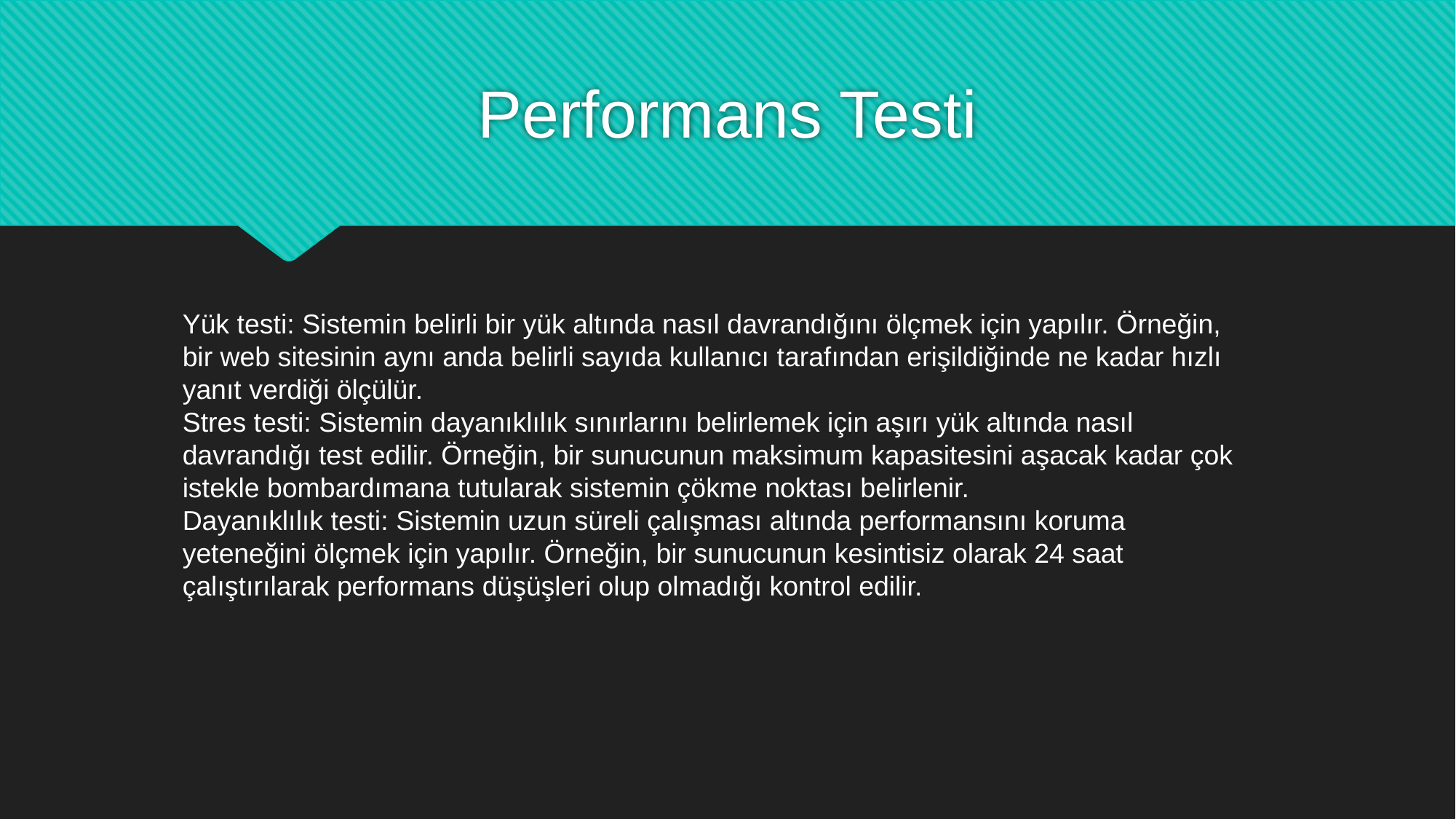

# Performans Testi
Yük testi: Sistemin belirli bir yük altında nasıl davrandığını ölçmek için yapılır. Örneğin, bir web sitesinin aynı anda belirli sayıda kullanıcı tarafından erişildiğinde ne kadar hızlı yanıt verdiği ölçülür.
Stres testi: Sistemin dayanıklılık sınırlarını belirlemek için aşırı yük altında nasıl davrandığı test edilir. Örneğin, bir sunucunun maksimum kapasitesini aşacak kadar çok istekle bombardımana tutularak sistemin çökme noktası belirlenir.
Dayanıklılık testi: Sistemin uzun süreli çalışması altında performansını koruma yeteneğini ölçmek için yapılır. Örneğin, bir sunucunun kesintisiz olarak 24 saat çalıştırılarak performans düşüşleri olup olmadığı kontrol edilir.